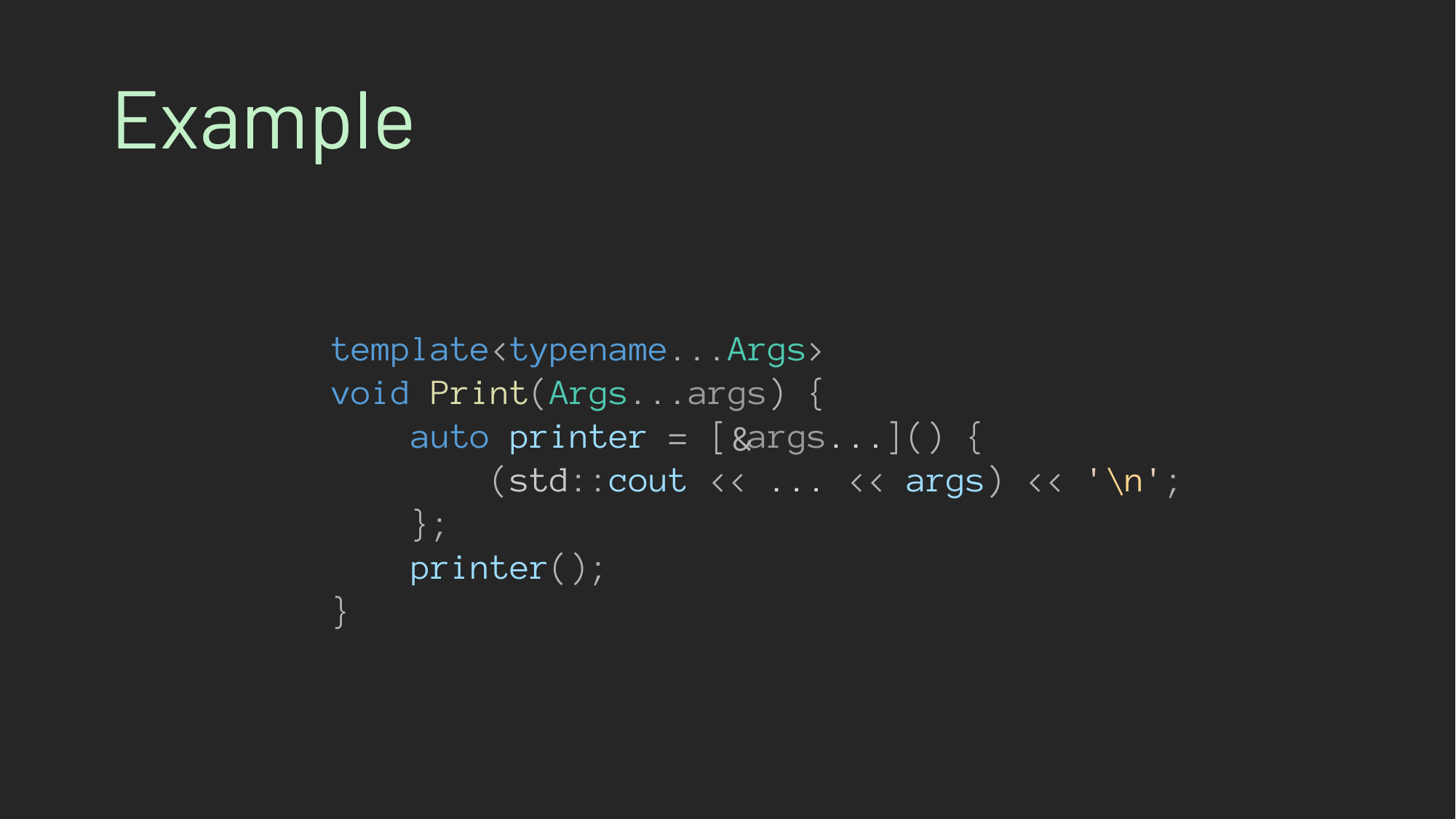

# Example
template<typename...Args>
void Print(Args...args) {
    auto printer = [ args...]() {
        (std::cout << ... << args) << '\n';
    };
    printer();
}

&